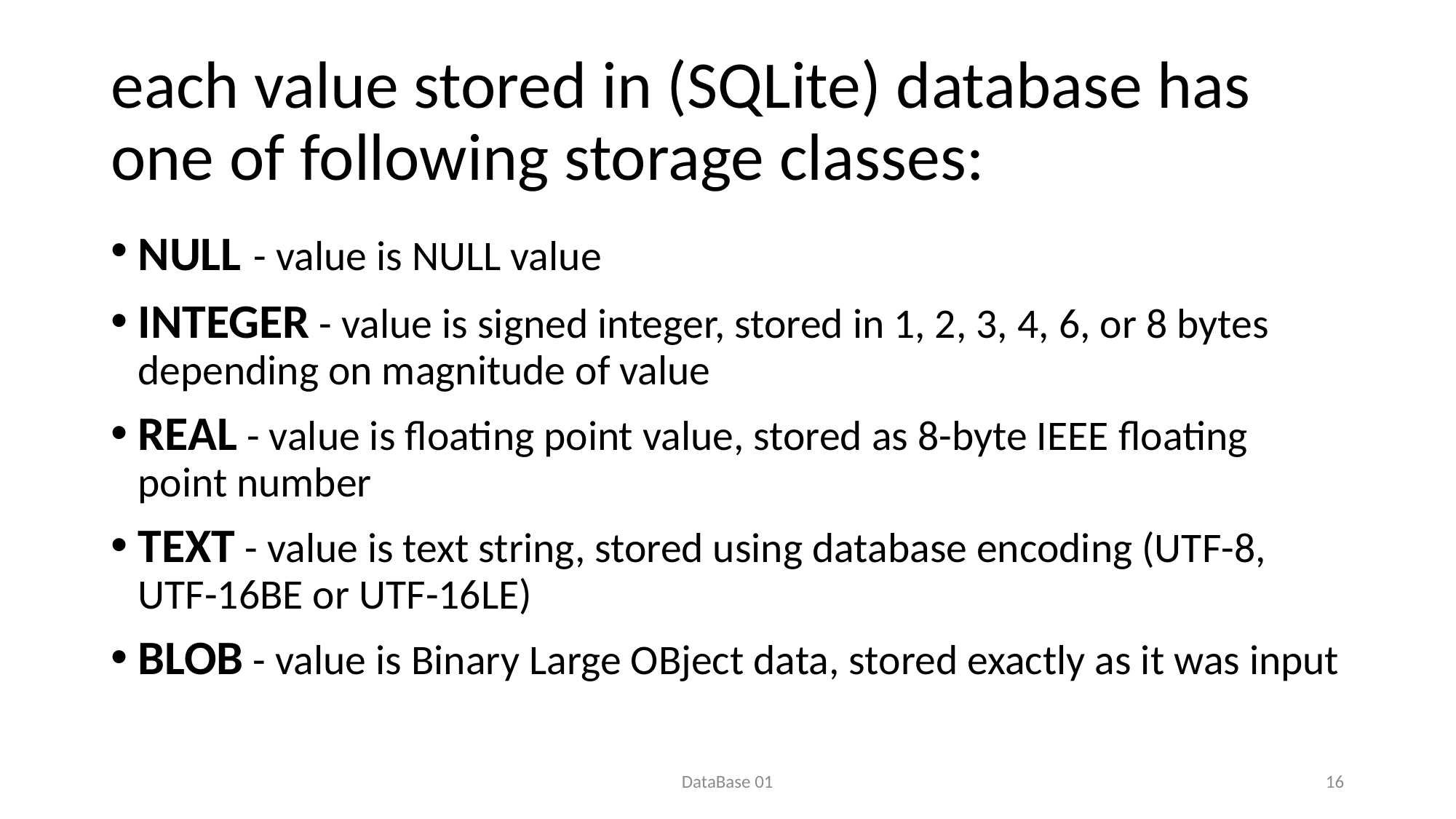

# each value stored in (SQLite) database has one of following storage classes:
NULL - value is NULL value
INTEGER - value is signed integer, stored in 1, 2, 3, 4, 6, or 8 bytes depending on magnitude of value
REAL - value is floating point value, stored as 8-byte IEEE floating point number
TEXT - value is text string, stored using database encoding (UTF-8, UTF-16BE or UTF-16LE)
BLOB - value is Binary Large OBject data, stored exactly as it was input
DataBase 01
16